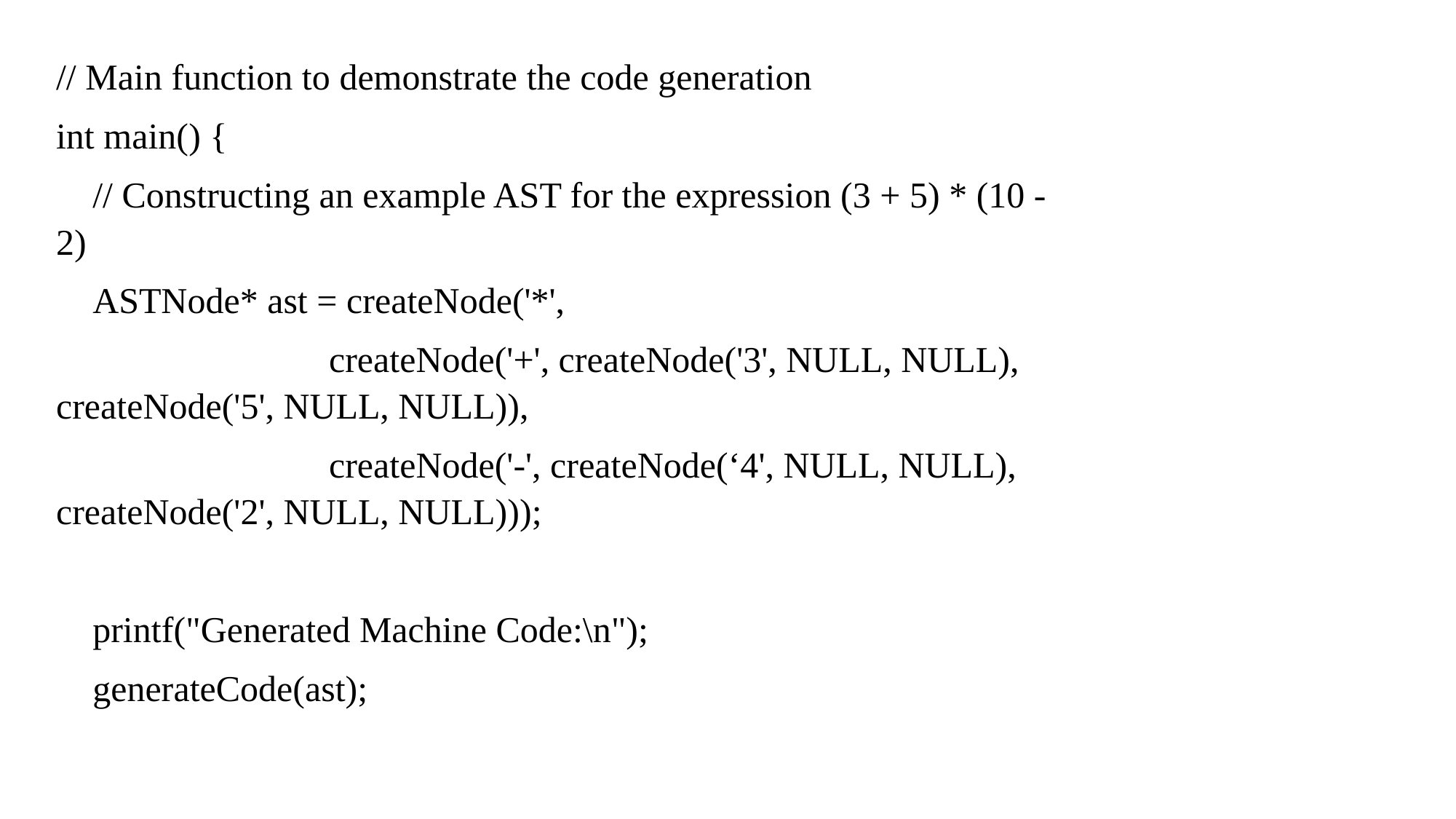

// Main function to demonstrate the code generation
int main() {
    // Constructing an example AST for the expression (3 + 5) * (10 - 2)
    ASTNode* ast = createNode('*',
                              createNode('+', createNode('3', NULL, NULL), createNode('5', NULL, NULL)),
                              createNode('-', createNode(‘4', NULL, NULL), createNode('2', NULL, NULL)));

    printf("Generated Machine Code:\n");
    generateCode(ast);